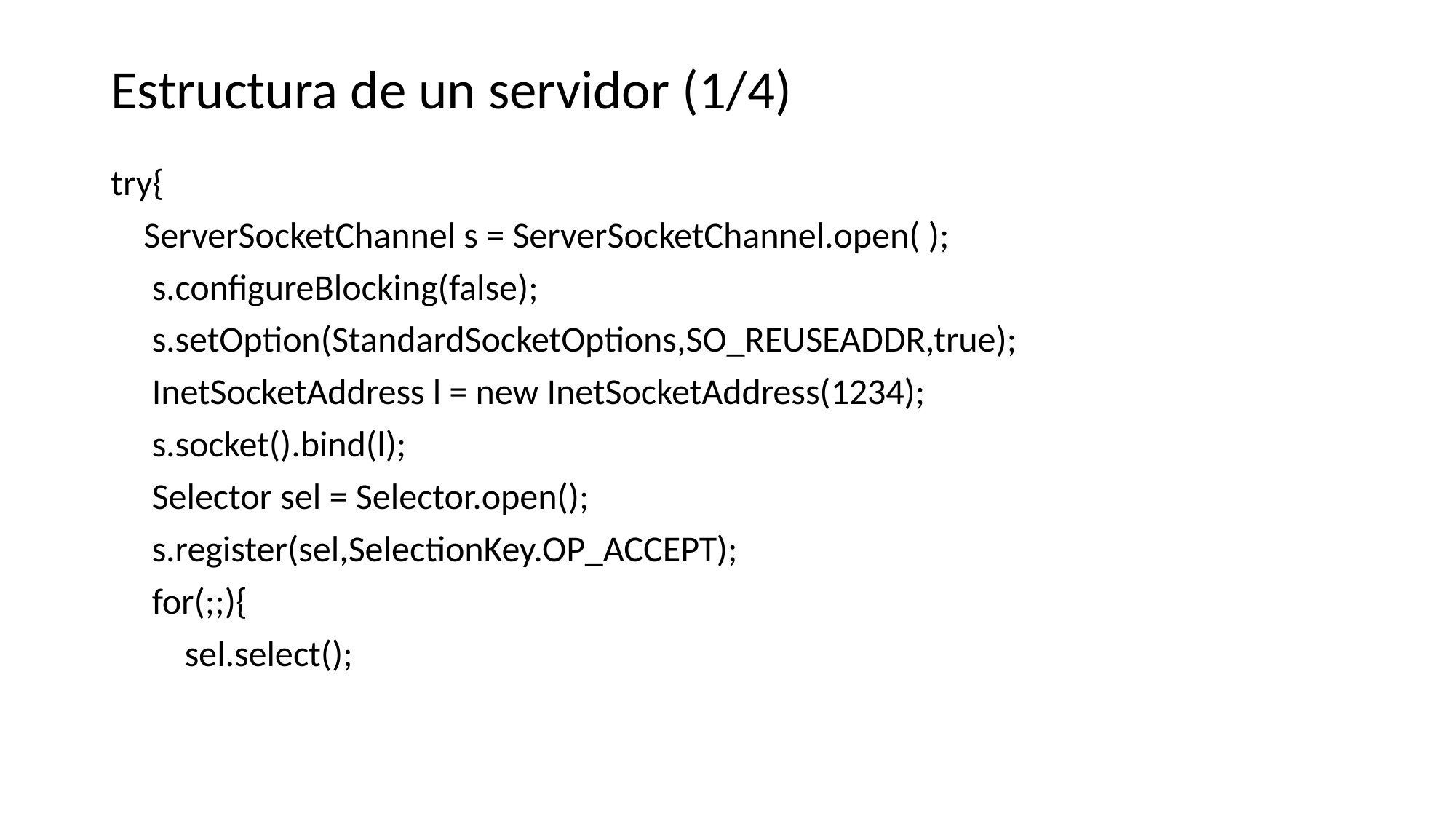

# Estructura de un servidor (1/4)
try{
    ServerSocketChannel s = ServerSocketChannel.open( );
     s.configureBlocking(false);
     s.setOption(StandardSocketOptions,SO_REUSEADDR,true);
     InetSocketAddress l = new InetSocketAddress(1234);
     s.socket().bind(l);
     Selector sel = Selector.open();
     s.register(sel,SelectionKey.OP_ACCEPT);
     for(;;){
         sel.select();